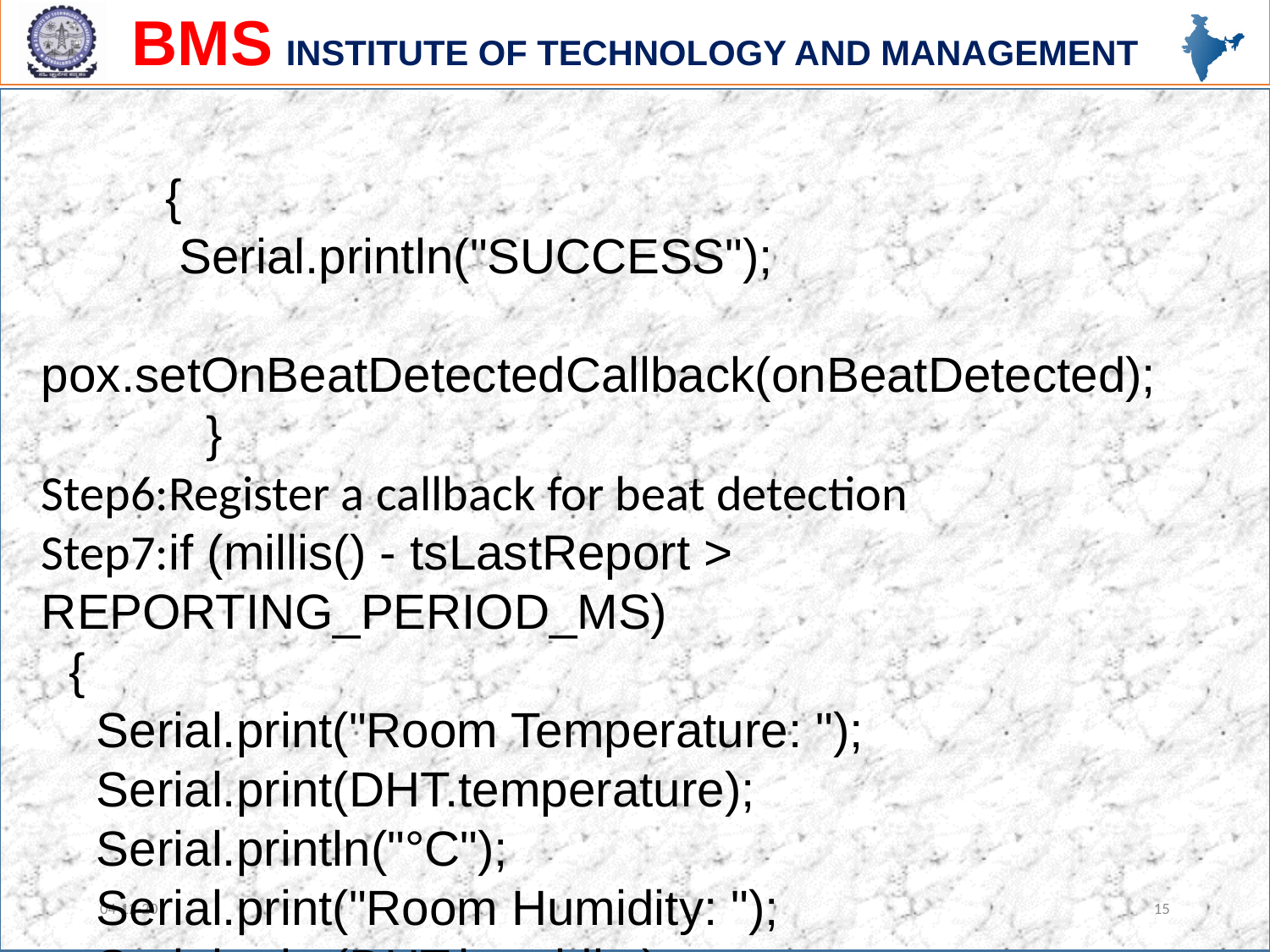

{
          Serial.println("SUCCESS");
          pox.setOnBeatDetectedCallback(onBeatDetected);
            }
Step6:Register a callback for beat detection
Step7:if (millis() - tsLastReport > REPORTING_PERIOD_MS)
  {
    Serial.print("Room Temperature: ");
    Serial.print(DHT.temperature);
    Serial.println("°C");
    Serial.print("Room Humidity: ");
    Serial.print(DHT.humidity);

04-12-20
15